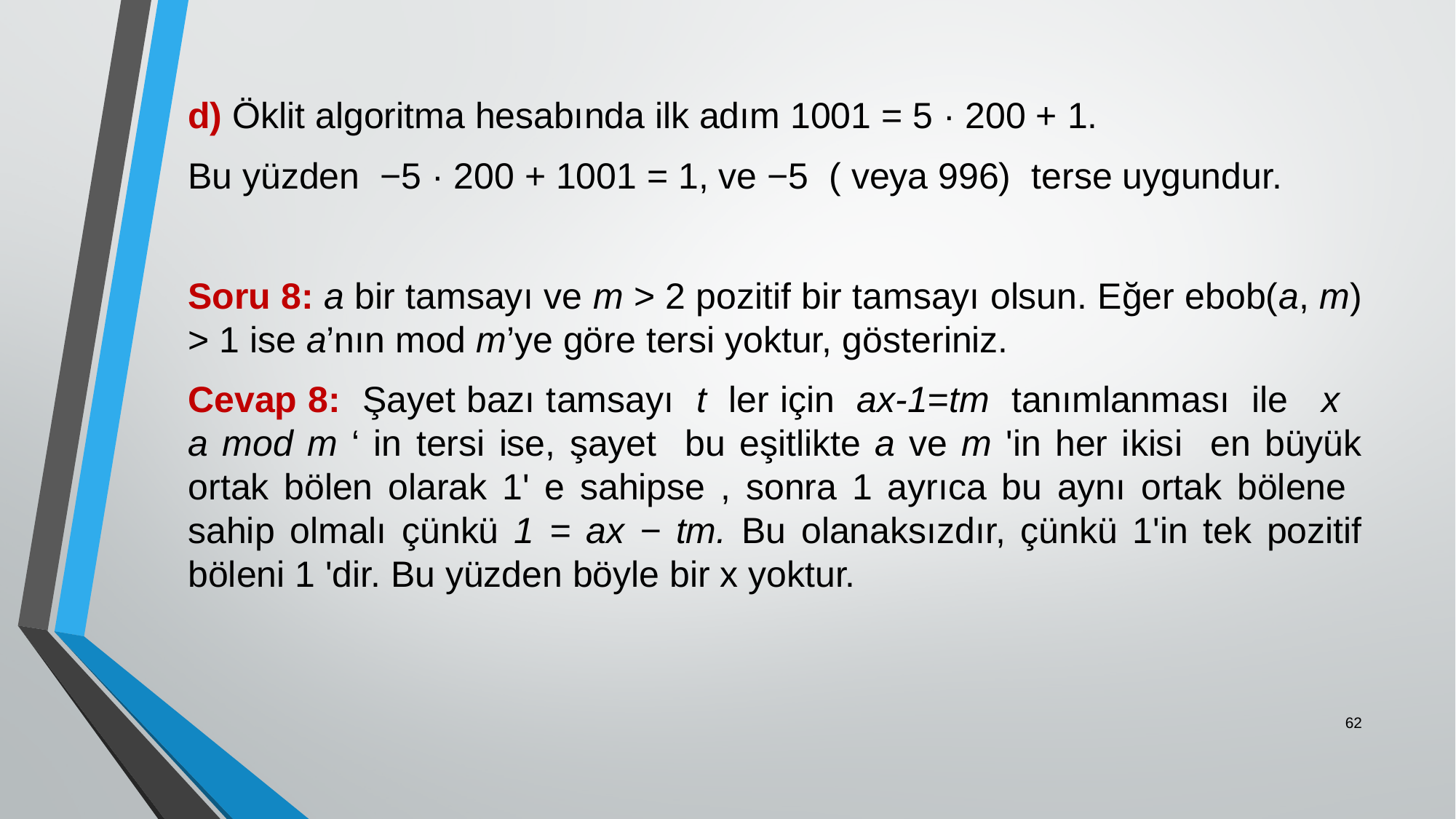

d) Öklit algoritma hesabında ilk adım 1001 = 5 · 200 + 1.
Bu yüzden  −5 · 200 + 1001 = 1, ve −5  ( veya 996)  terse uygundur.

Soru 8: a bir tamsayı ve m > 2 pozitif bir tamsayı olsun. Eğer ebob(a, m) > 1 ise a’nın mod m’ye göre tersi yoktur, gös­teriniz.
Cevap 8:  Şayet bazı tamsayı  t  ler için  ax-1=tm  tanımlanması  ile   x   a mod m ‘ in tersi ise, şayet  bu eşitlikte a ve m 'in her ikisi  en büyük ortak bölen olarak 1' e sahipse , sonra 1 ayrıca bu aynı ortak bölene  sahip olmalı çünkü 1 = ax − tm. Bu olanaksızdır, çünkü 1'in tek pozitif böleni 1 'dir. Bu yüzden böyle bir x yoktur.

62